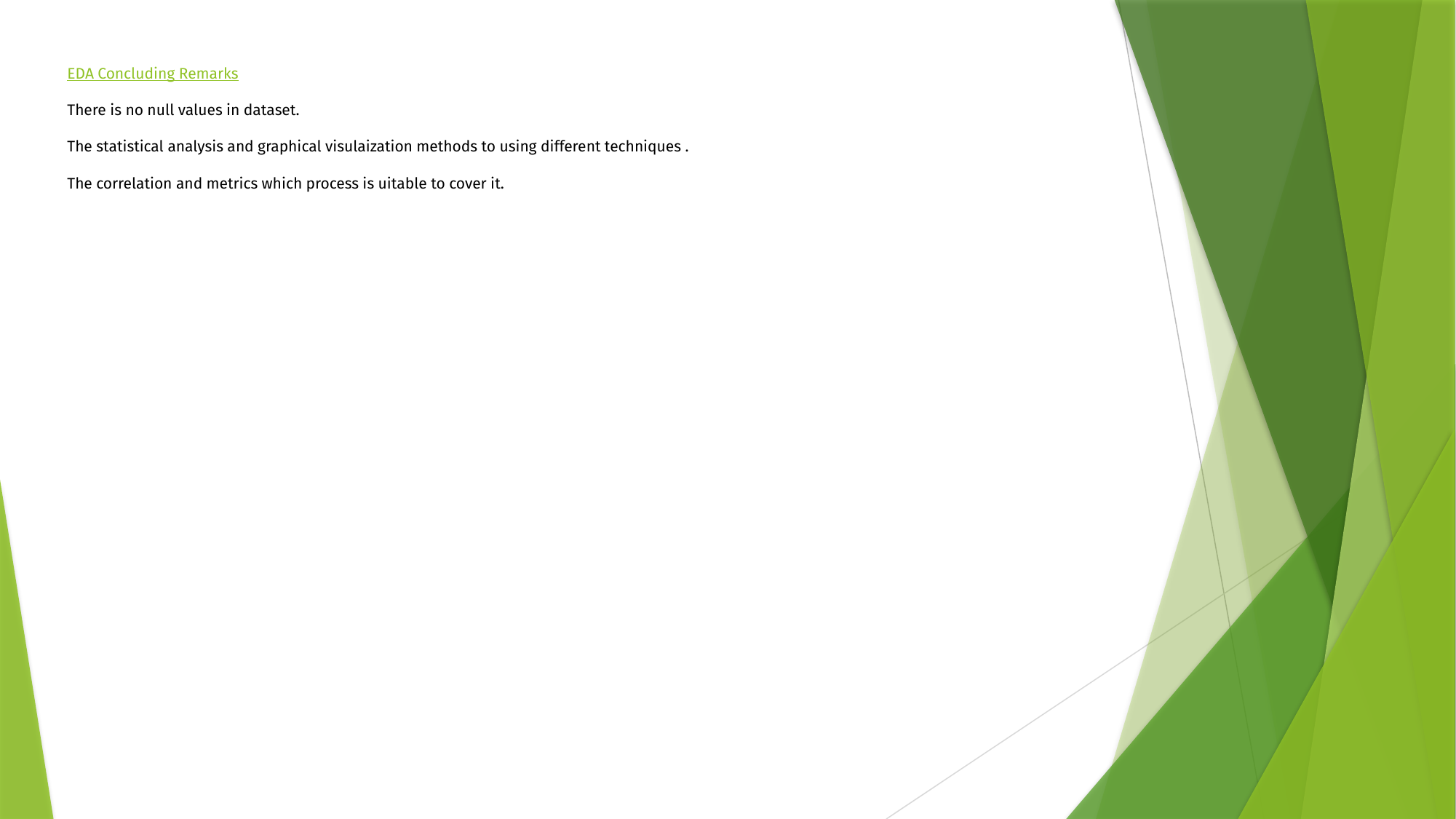

# EDA Concluding Remarks There is no null values in dataset. The statistical analysis and graphical visulaization methods to using different techniques . The correlation and metrics which process is uitable to cover it.